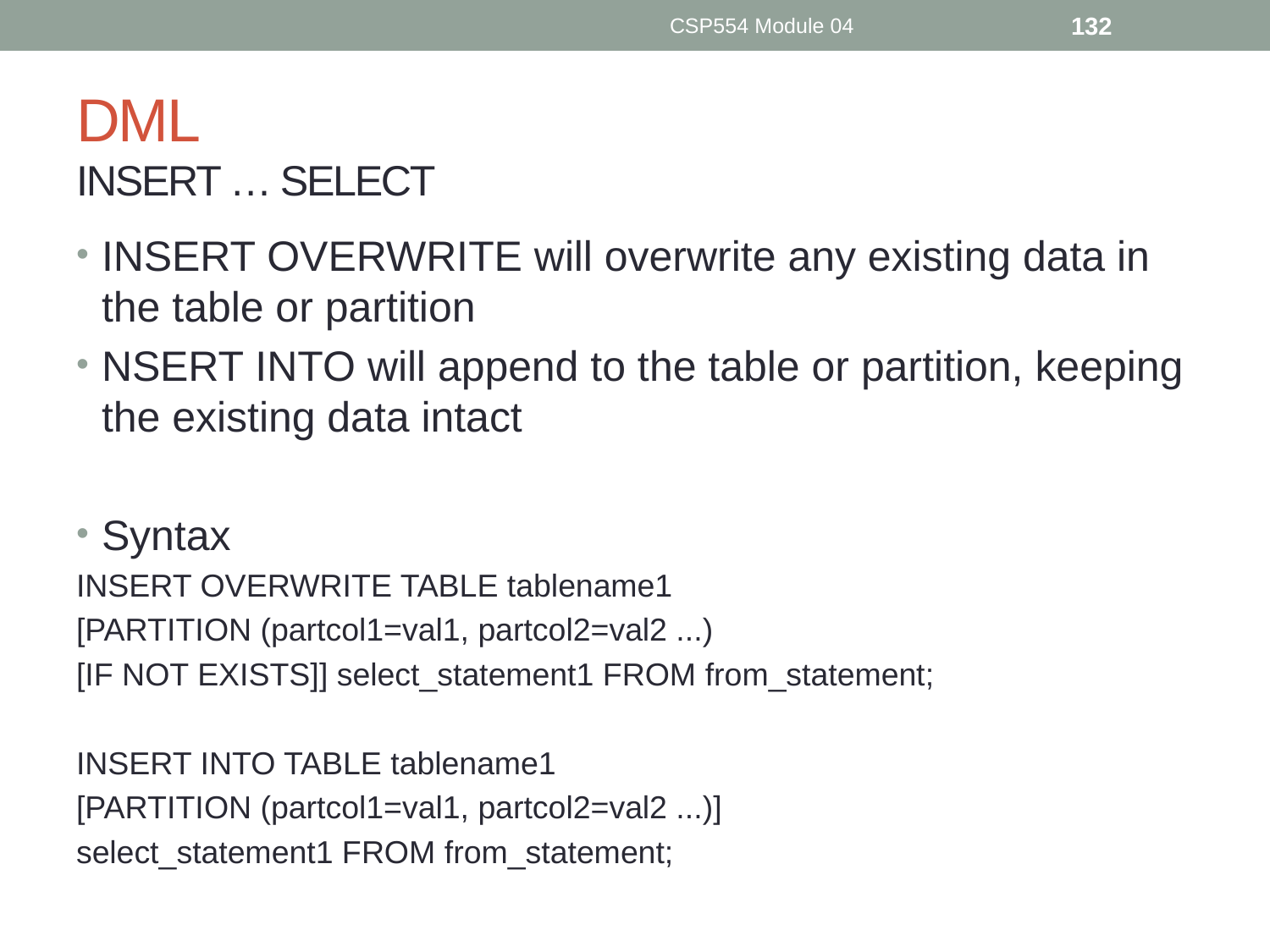

CSP554 Module 04
132
# DML INSERT … SELECT
INSERT OVERWRITE will overwrite any existing data in the table or partition
NSERT INTO will append to the table or partition, keeping the existing data intact

Syntax
INSERT OVERWRITE TABLE tablename1
[PARTITION (partcol1=val1, partcol2=val2 ...)
[IF NOT EXISTS]] select_statement1 FROM from_statement;

INSERT INTO TABLE tablename1
[PARTITION (partcol1=val1, partcol2=val2 ...)]
select_statement1 FROM from_statement;